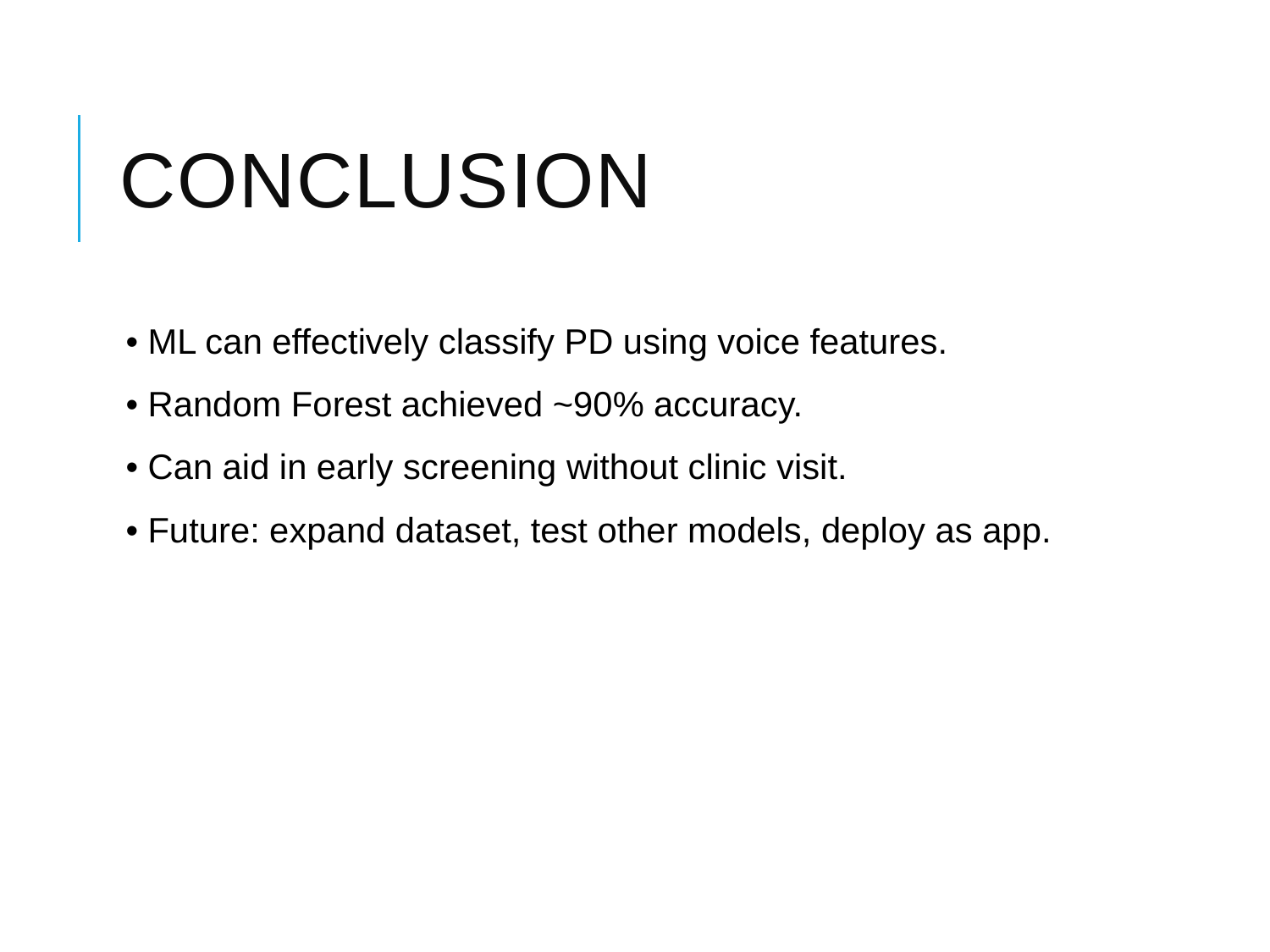

# Conclusion
• ML can effectively classify PD using voice features.
• Random Forest achieved ~90% accuracy.
• Can aid in early screening without clinic visit.
• Future: expand dataset, test other models, deploy as app.